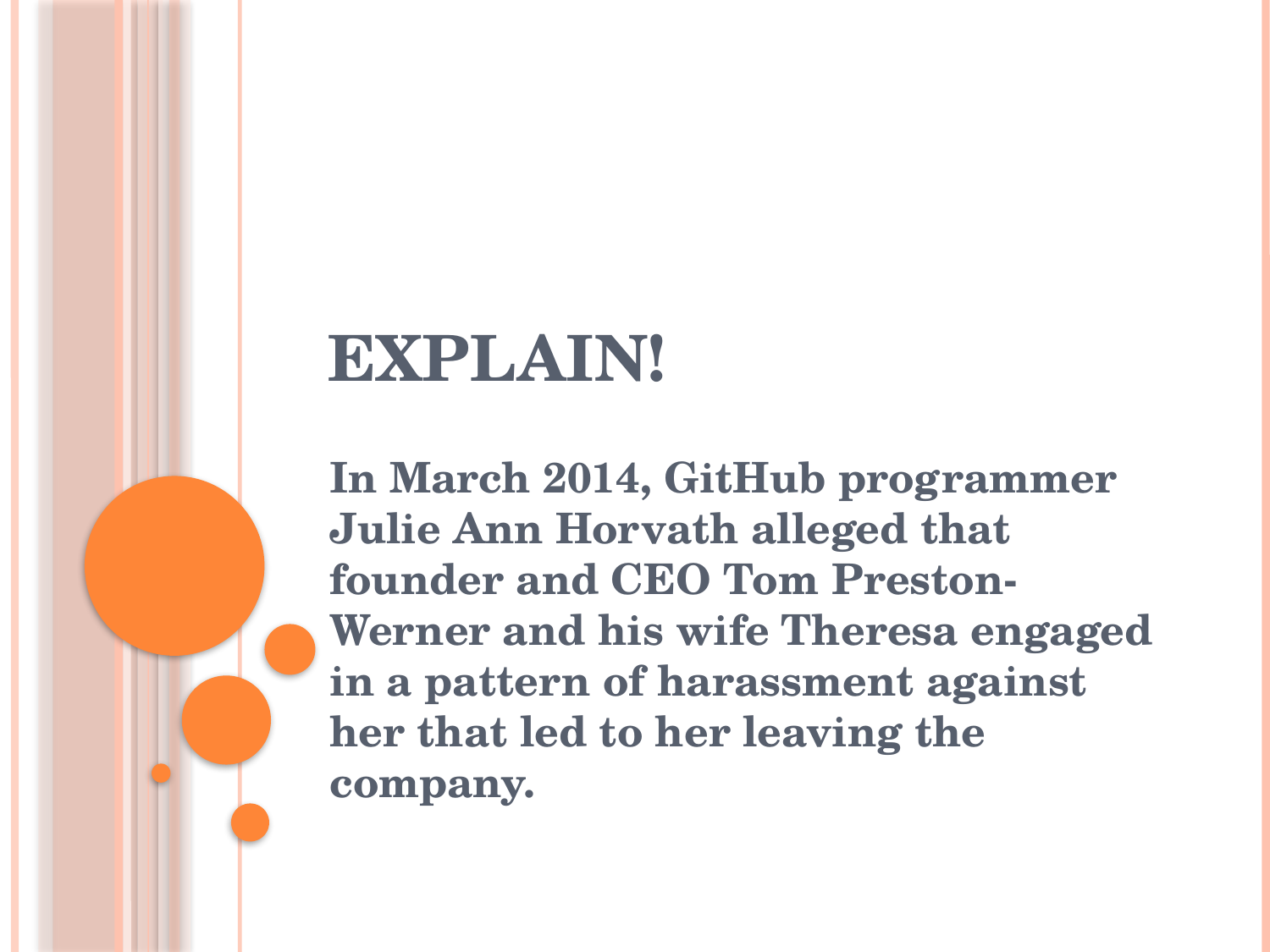

# explain!
In March 2014, GitHub programmer Julie Ann Horvath alleged that founder and CEO Tom Preston-Werner and his wife Theresa engaged in a pattern of harassment against her that led to her leaving the company.